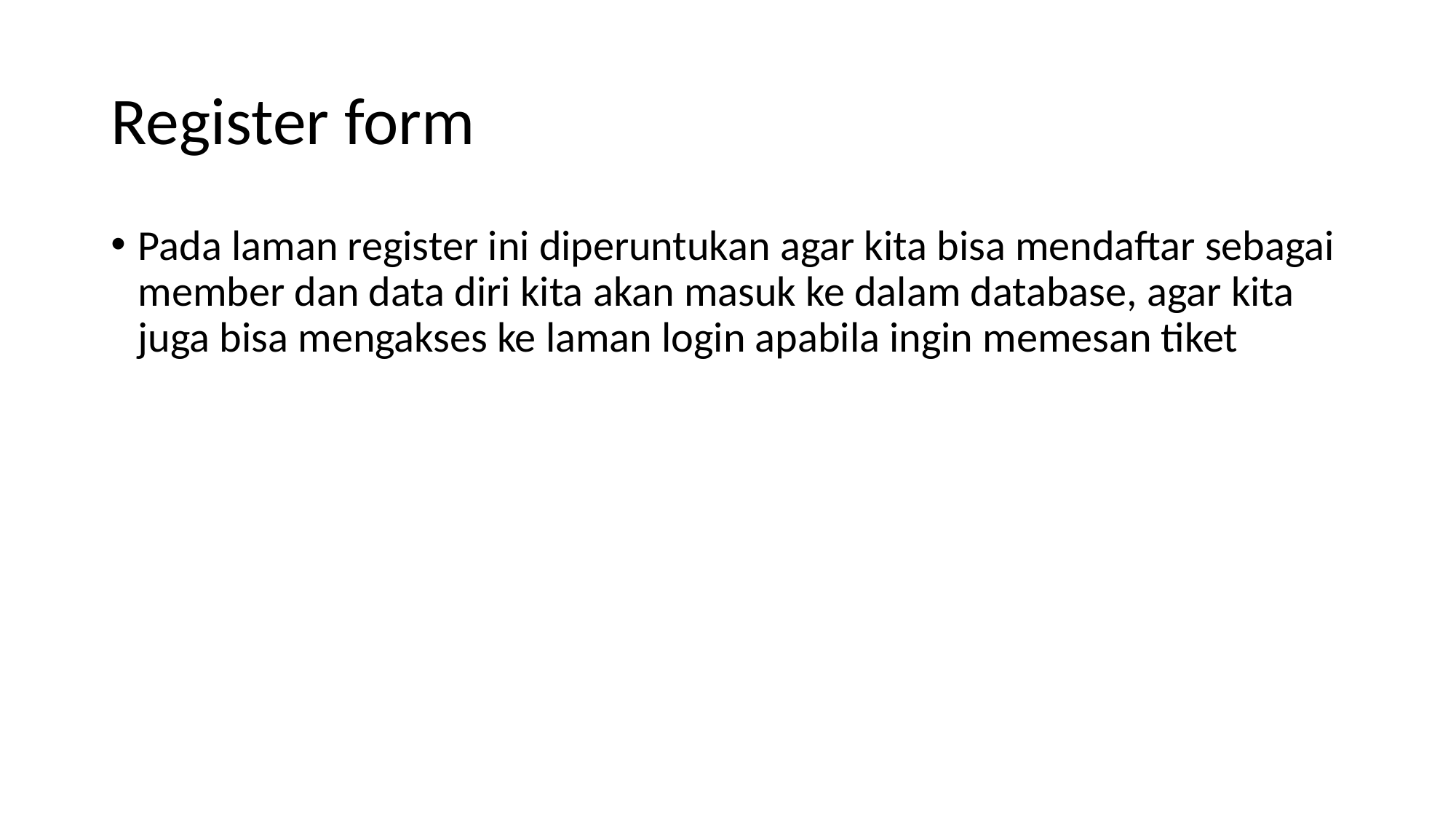

# Register form
Pada laman register ini diperuntukan agar kita bisa mendaftar sebagai member dan data diri kita akan masuk ke dalam database, agar kita juga bisa mengakses ke laman login apabila ingin memesan tiket